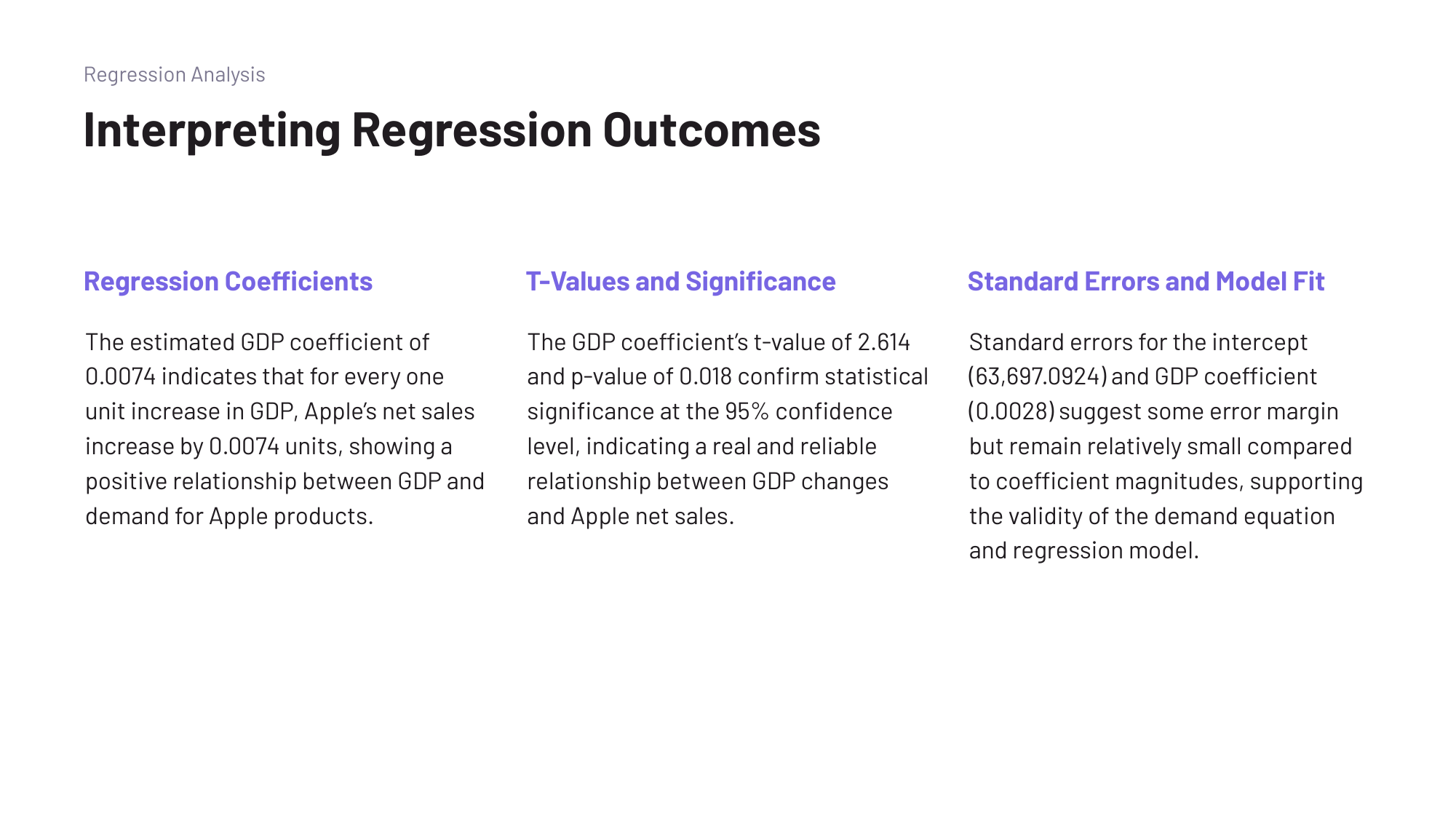

Regression Analysis
# Interpreting Regression Outcomes
Regression Coefficients
T-Values and Significance
Standard Errors and Model Fit
The estimated GDP coefficient of 0.0074 indicates that for every one unit increase in GDP, Apple’s net sales increase by 0.0074 units, showing a positive relationship between GDP and demand for Apple products.
The GDP coefficient’s t-value of 2.614 and p-value of 0.018 confirm statistical significance at the 95% confidence level, indicating a real and reliable relationship between GDP changes and Apple net sales.
Standard errors for the intercept (63,697.0924) and GDP coefficient (0.0028) suggest some error margin but remain relatively small compared to coefficient magnitudes, supporting the validity of the demand equation and regression model.